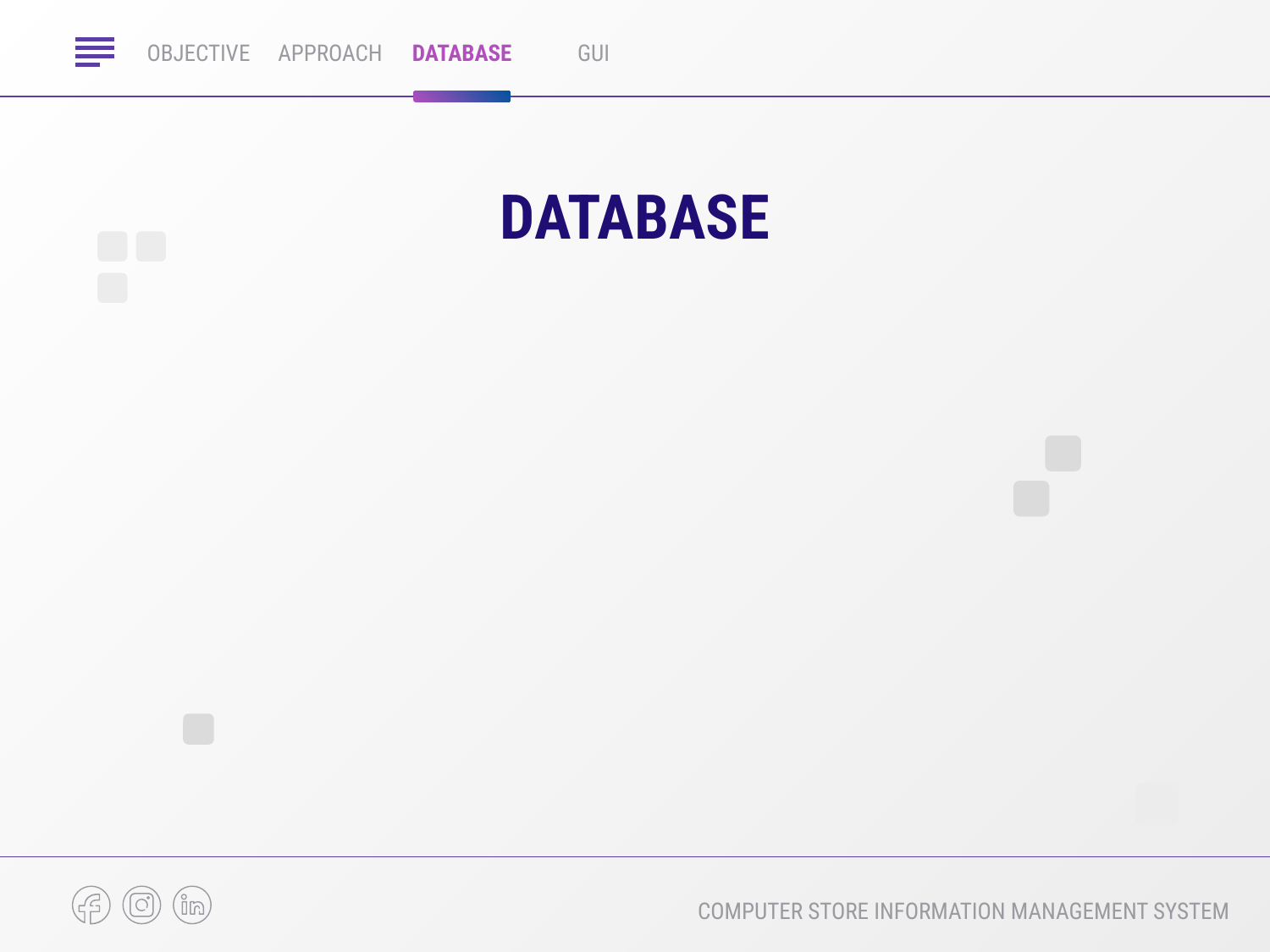

OBJECTIVE
APPROACH
DATABASE
GUI

# DATABASE

COMPUTER STORE INFORMATION MANAGEMENT SYSTEM